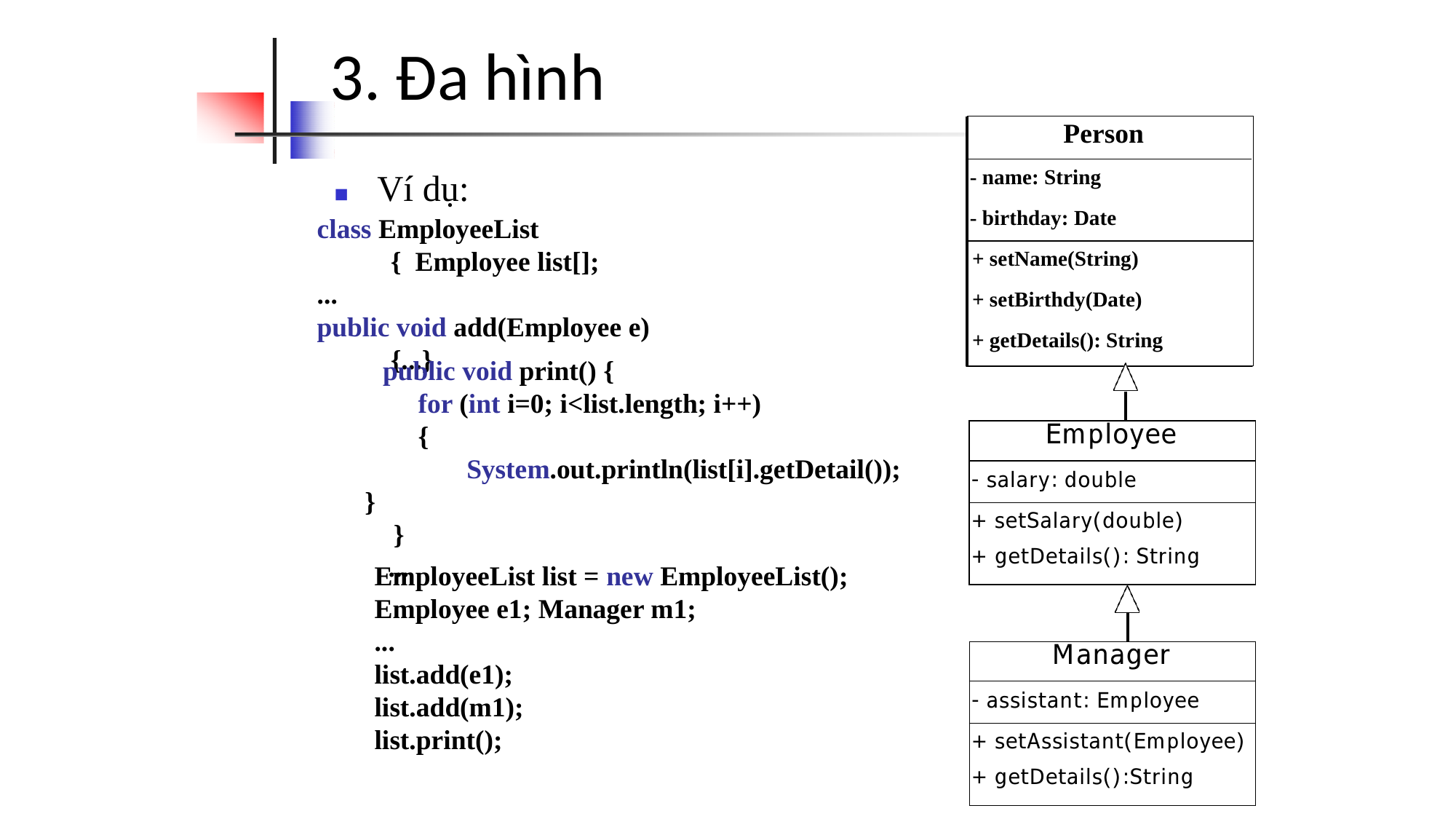

# 3. Đa hình

Person

- name: String
◼	Ví dụ:
- birthday: Date
class EmployeeList {  Employee list[];
...
public void add(Employee e) {...}
+ setName(String)
+ setBirthdy(Date)
+ getDetails(): String
public void print() {
for (int i=0; i<list.length; i++)
{
       System.out.println(list[i].getDetail());
}
}
...

|  |  |
| --- | --- |
| Employee |  |
| - salary: double |  |
| + setSalary(double) + getDetails(): String |  |

EmployeeList list = new EmployeeList();  Employee e1; Manager m1;
...
list.add(e1);
list.add(m1);
list.print();

|  |  |
| --- | --- |
| Manager |  |
| - assistant: Employee |  |
| + setAssistant(Employee) + getDetails():String |  |